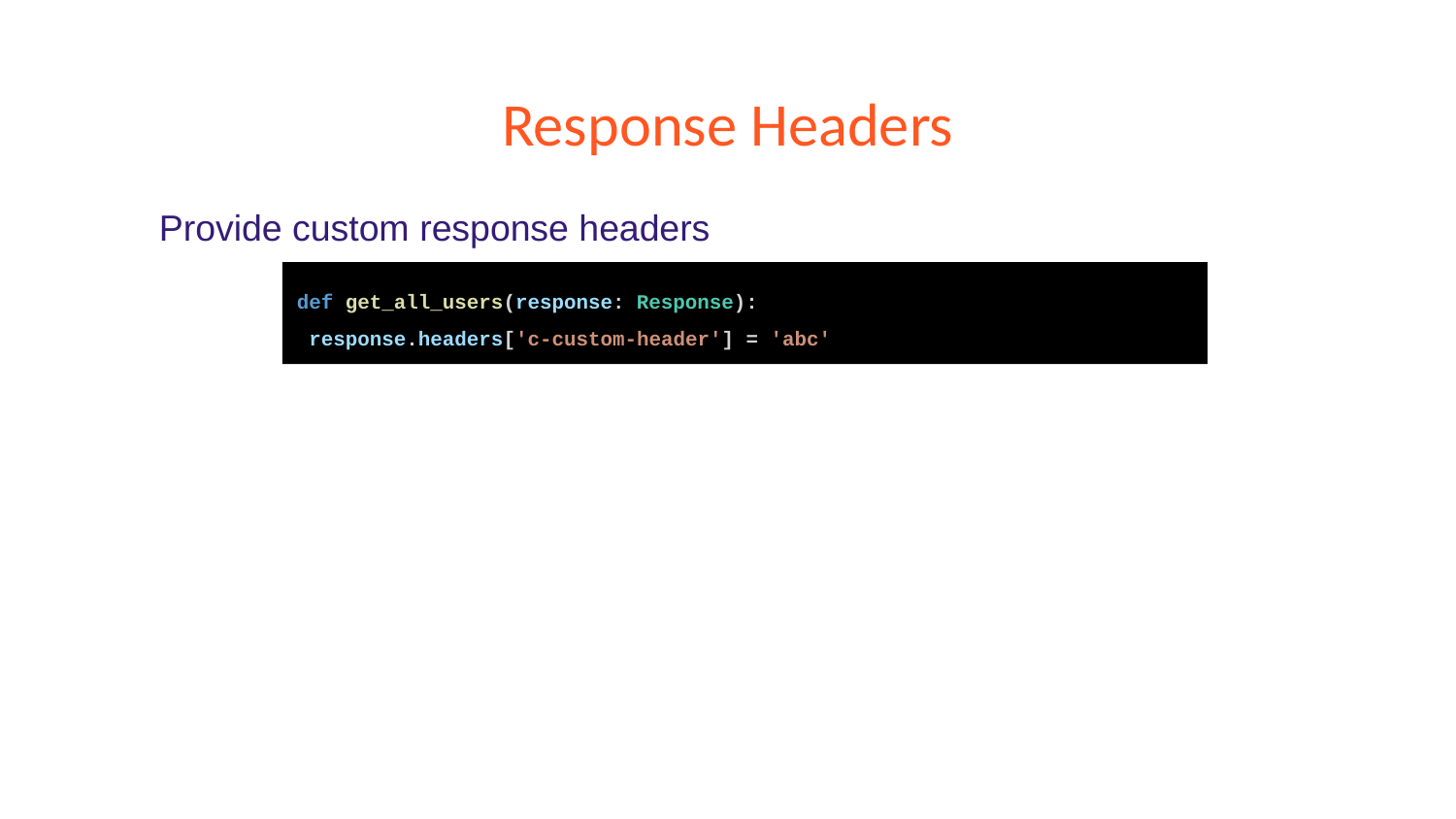

# Response Headers
Provide custom response headers
def get_all_users(response: Response):
 response.headers['c-custom-header'] = 'abc'